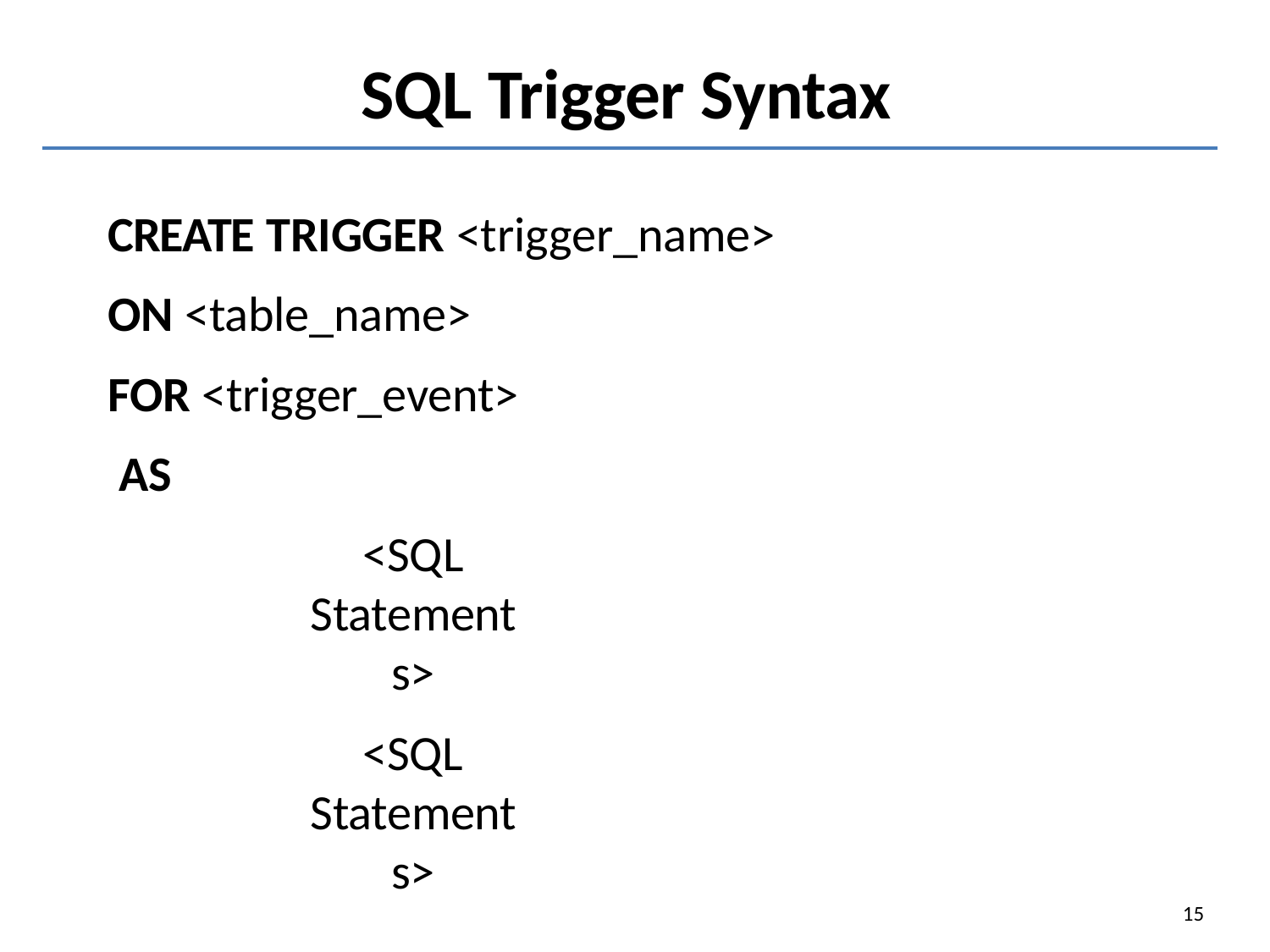

# SQL Trigger Syntax
CREATE TRIGGER <trigger_name>
ON <table_name>  FOR <trigger_event>  AS
<SQL Statements>
<SQL Statements>
….
15